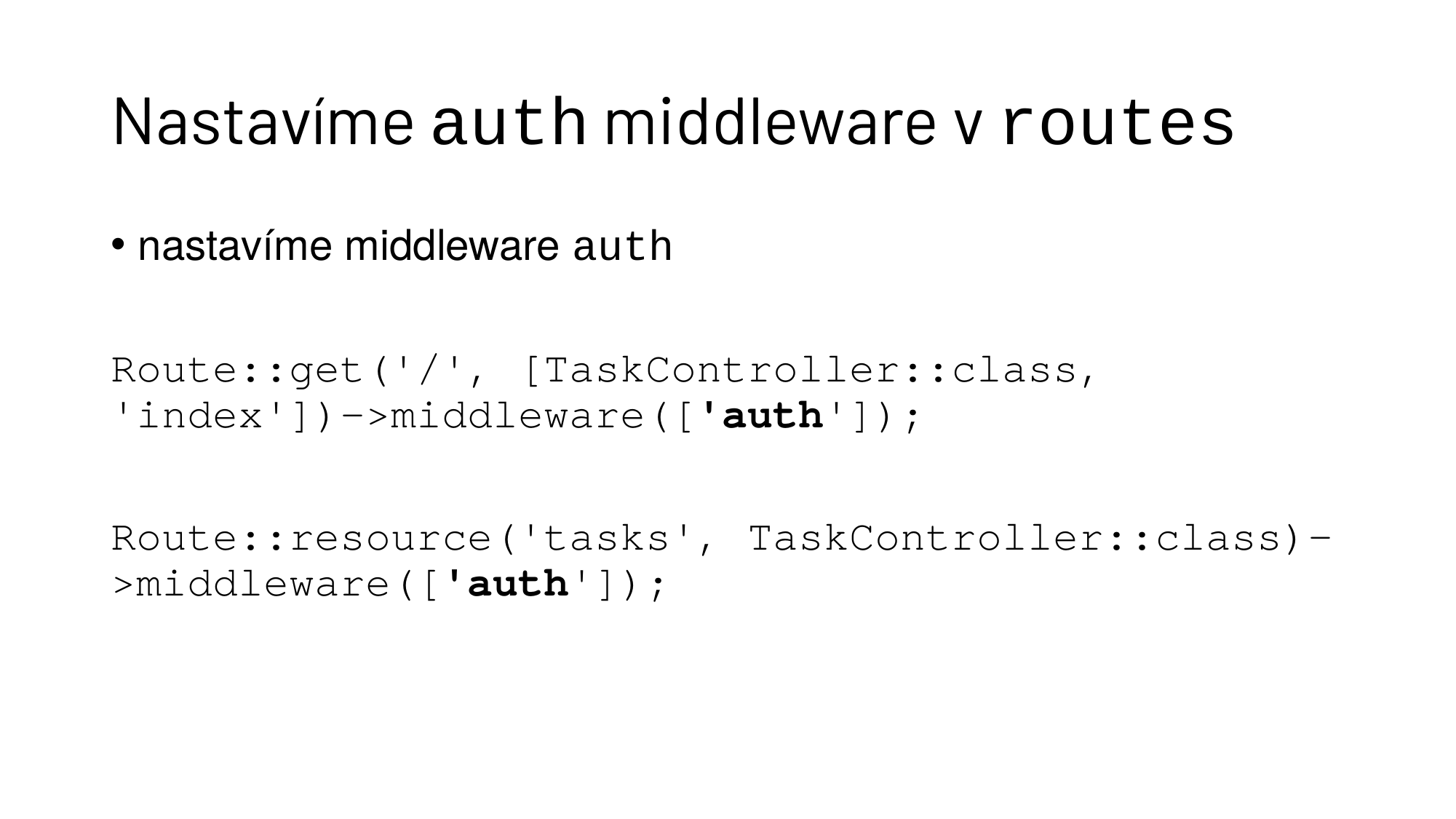

# Nastavíme auth middleware v routes
nastavíme middleware auth

Route::get('/', [TaskController::class, 'index'])->middleware(['auth']);

Route::resource('tasks', TaskController::class)->middleware(['auth']);